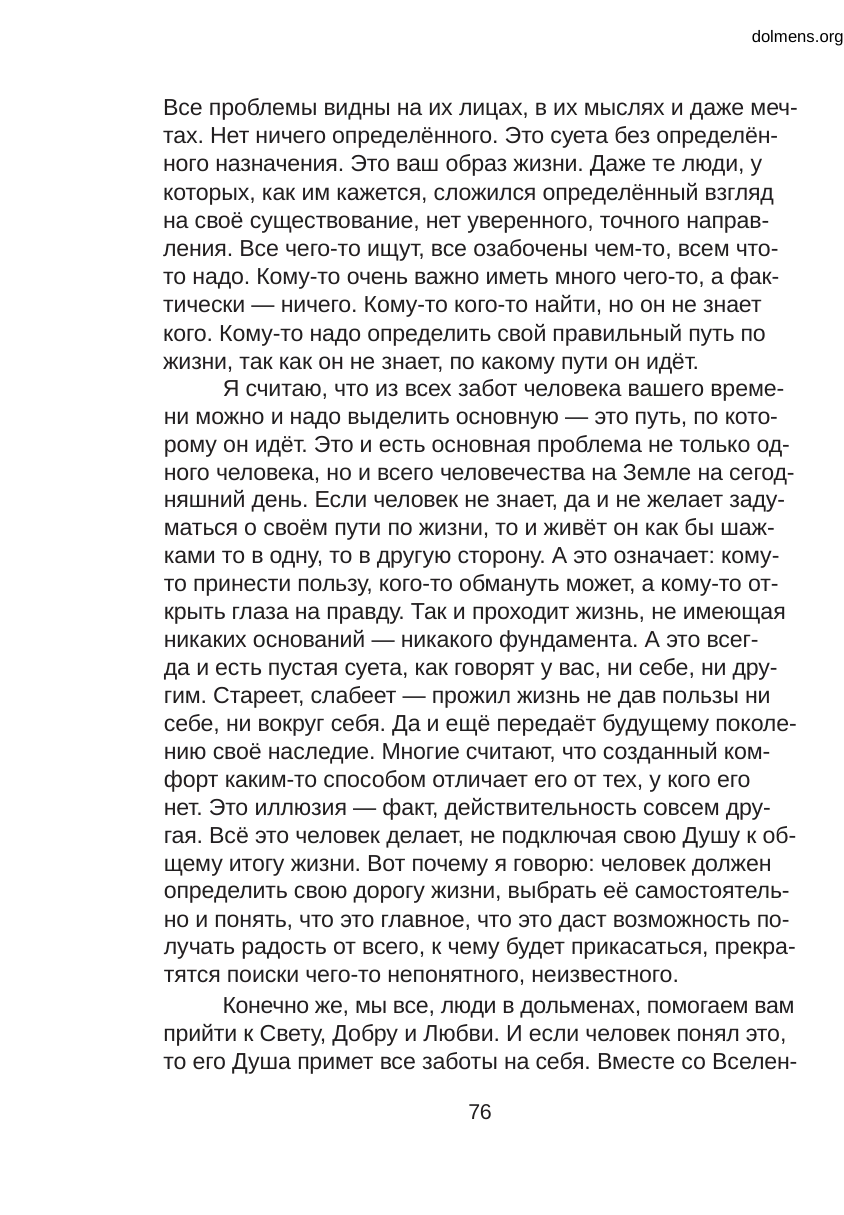

dolmens.org

Все проблемы видны на их лицах, в их мыслях и даже меч-
тах. Нет ничего определённого. Это суета без определён-
ного назначения. Это ваш образ жизни. Даже те люди, у
которых, как им кажется, сложился определённый взгляд
на своё существование, нет уверенного, точного направ-
ления. Все чего-то ищут, все озабочены чем-то, всем что-
то надо. Кому-то очень важно иметь много чего-то, а фак-
тически — ничего. Кому-то кого-то найти, но он не знает
кого. Кому-то надо определить свой правильный путь по
жизни, так как он не знает, по какому пути он идёт.

Я считаю, что из всех забот человека вашего време-
ни можно и надо выделить основную — это путь, по кото-
рому он идёт. Это и есть основная проблема не только од-
ного человека, но и всего человечества на Земле на сегод-
няшний день. Если человек не знает, да и не желает заду-
маться о своём пути по жизни, то и живёт он как бы шаж-
ками то в одну, то в другую сторону. А это означает: кому-
то принести пользу, кого-то обмануть может, а кому-то от-
крыть глаза на правду. Так и проходит жизнь, не имеющая
никаких оснований — никакого фундамента. А это всег-
да и есть пустая суета, как говорят у вас, ни себе, ни дру-
гим. Стареет, слабеет — прожил жизнь не дав пользы ни
себе, ни вокруг себя. Да и ещё передаёт будущему поколе-
нию своё наследие. Многие считают, что созданный ком-
форт каким-то способом отличает его от тех, у кого его
нет. Это иллюзия — факт, действительность совсем дру-
гая. Всё это человек делает, не подключая свою Душу к об-
щему итогу жизни. Вот почему я говорю: человек должен
определить свою дорогу жизни, выбрать её самостоятель-
но и понять, что это главное, что это даст возможность по-
лучать радость от всего, к чему будет прикасаться, прекра-
тятся поиски чего-то непонятного, неизвестного.

Конечно же, мы все, люди в дольменах, помогаем вам
прийти к Свету, Добру и Любви. И если человек понял это,
то его Душа примет все заботы на себя. Вместе со Вселен-

76